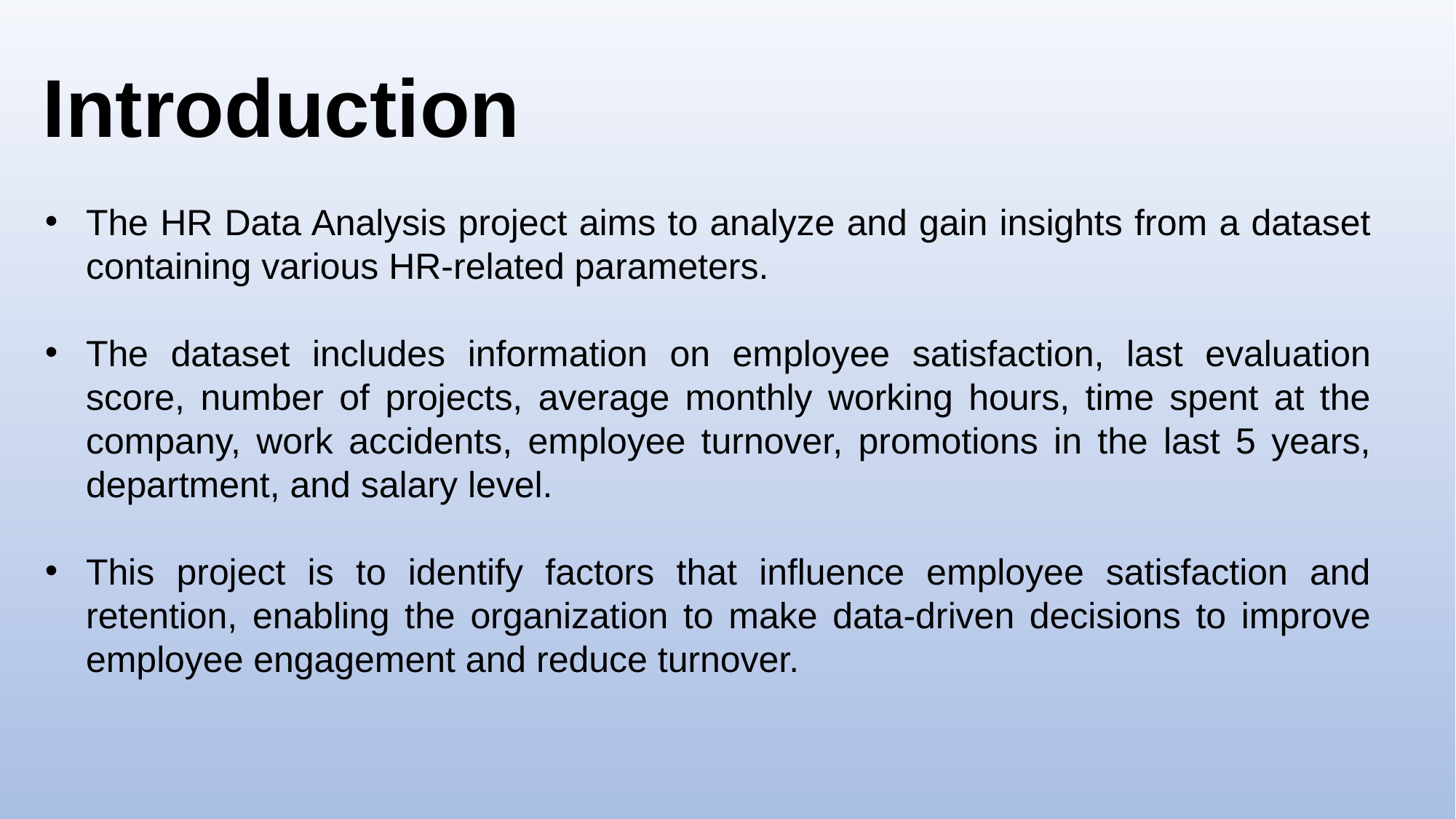

Introduction
The HR Data Analysis project aims to analyze and gain insights from a dataset containing various HR-related parameters.

The dataset includes information on employee satisfaction, last evaluation score, number of projects, average monthly working hours, time spent at the company, work accidents, employee turnover, promotions in the last 5 years, department, and salary level.

This project is to identify factors that influence employee satisfaction and retention, enabling the organization to make data-driven decisions to improve employee engagement and reduce turnover.